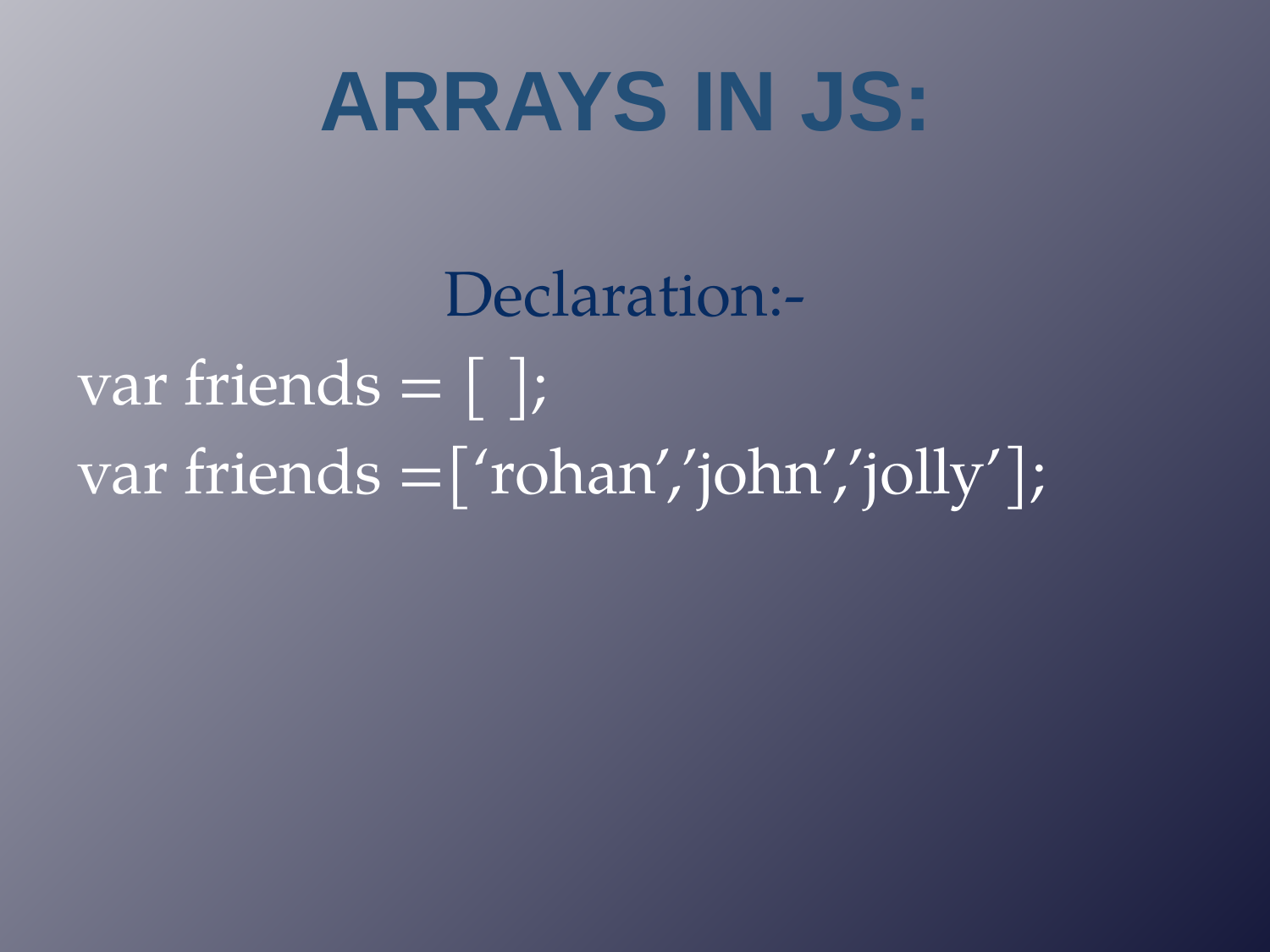

# Arrays in JS:
Declaration:-
var friends = [ ];
var friends =[‘rohan’,’john’,’jolly’];